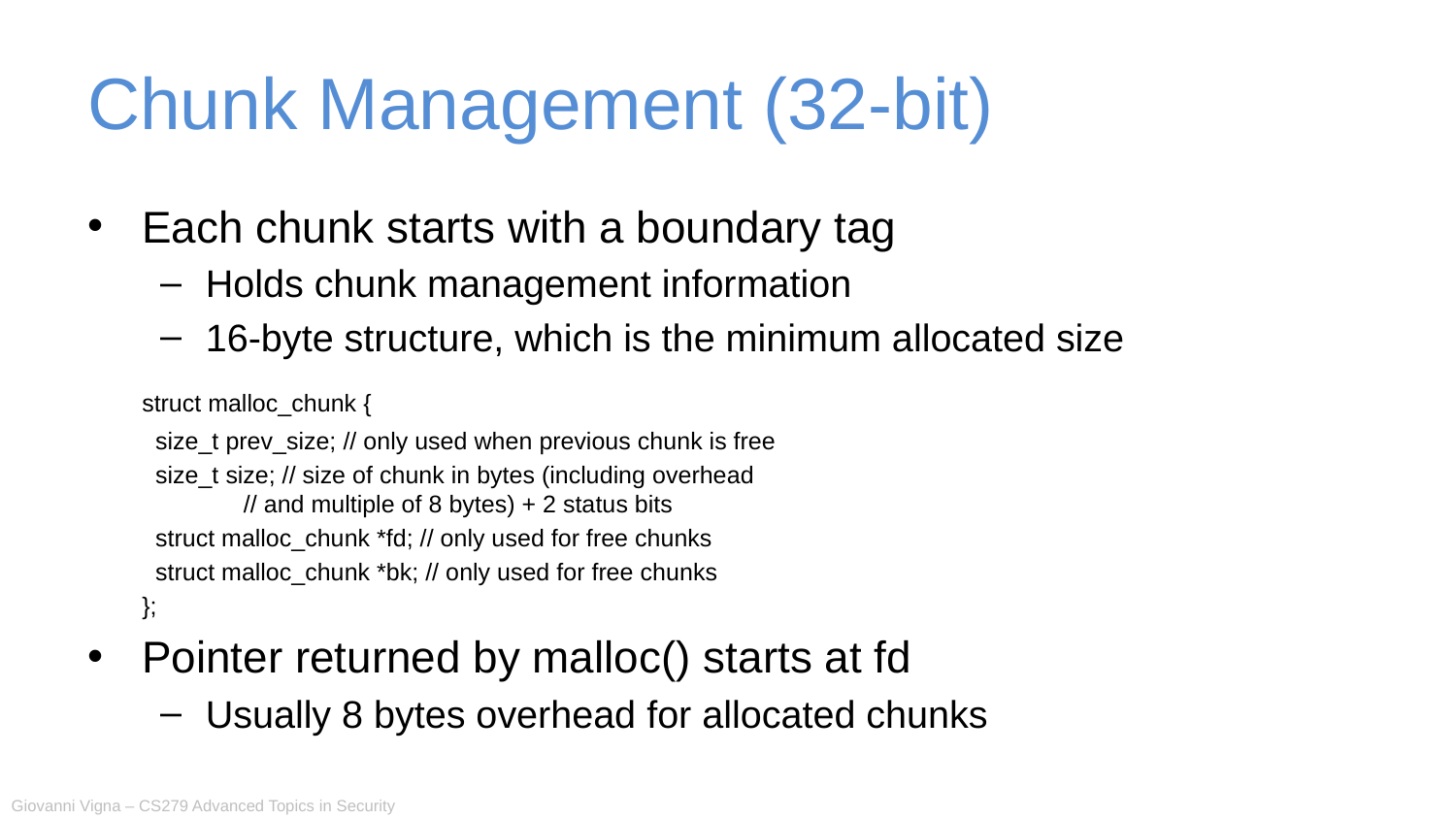

# Chunk Management (32-bit)
Each chunk starts with a boundary tag
Holds chunk management information
16-byte structure, which is the minimum allocated size
	struct malloc_chunk {
	  size_t prev_size; // only used when previous chunk is free
	  size_t size; // size of chunk in bytes (including overhead
               // and multiple of 8 bytes) + 2 status bits
	  struct malloc_chunk *fd; // only used for free chunks
	  struct malloc_chunk *bk; // only used for free chunks
	};
Pointer returned by malloc() starts at fd
Usually 8 bytes overhead for allocated chunks